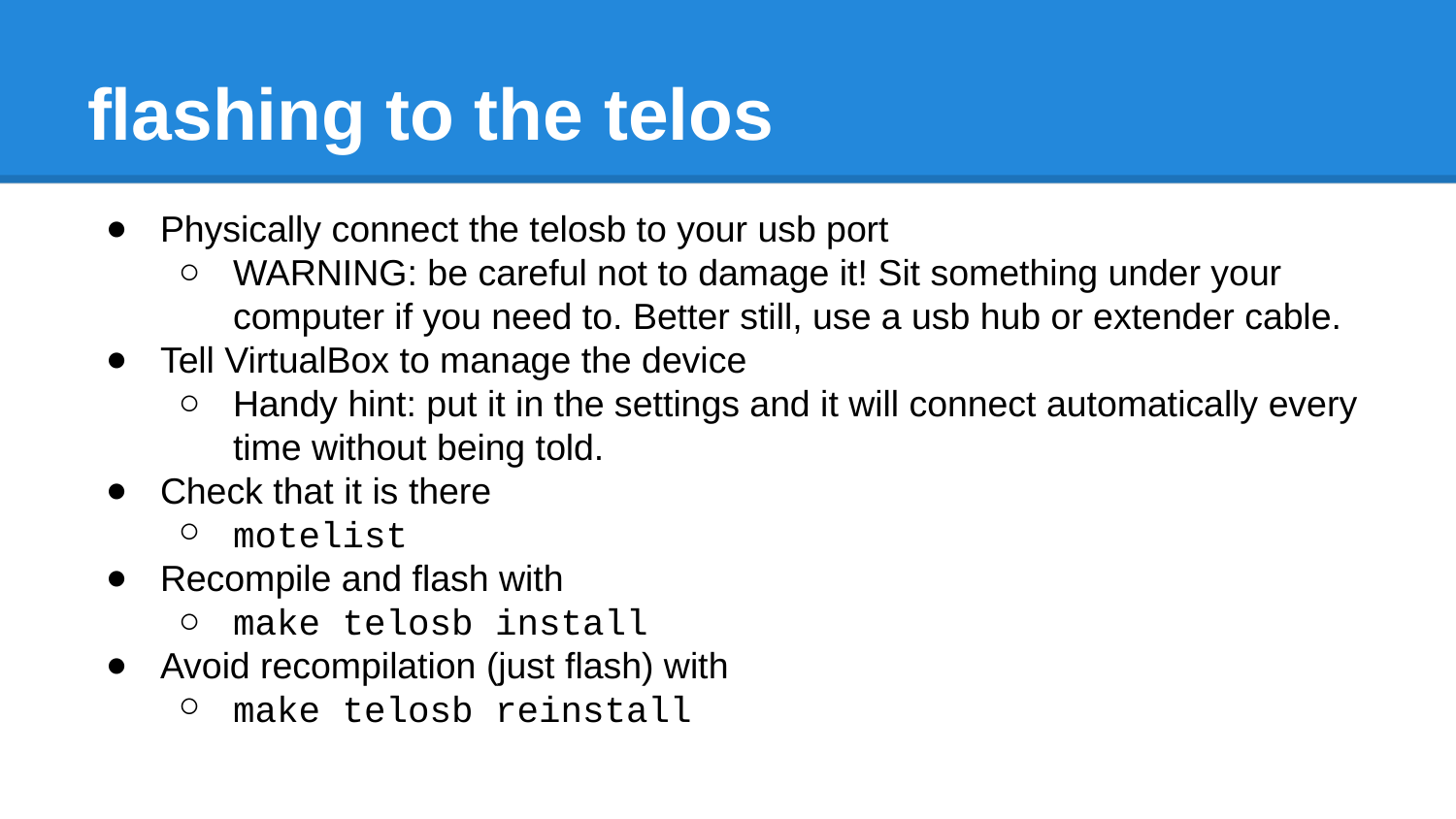

# flashing to the telos
Physically connect the telosb to your usb port
WARNING: be careful not to damage it! Sit something under your computer if you need to. Better still, use a usb hub or extender cable.
Tell VirtualBox to manage the device
Handy hint: put it in the settings and it will connect automatically every time without being told.
Check that it is there
motelist
Recompile and flash with
make telosb install
Avoid recompilation (just flash) with
make telosb reinstall